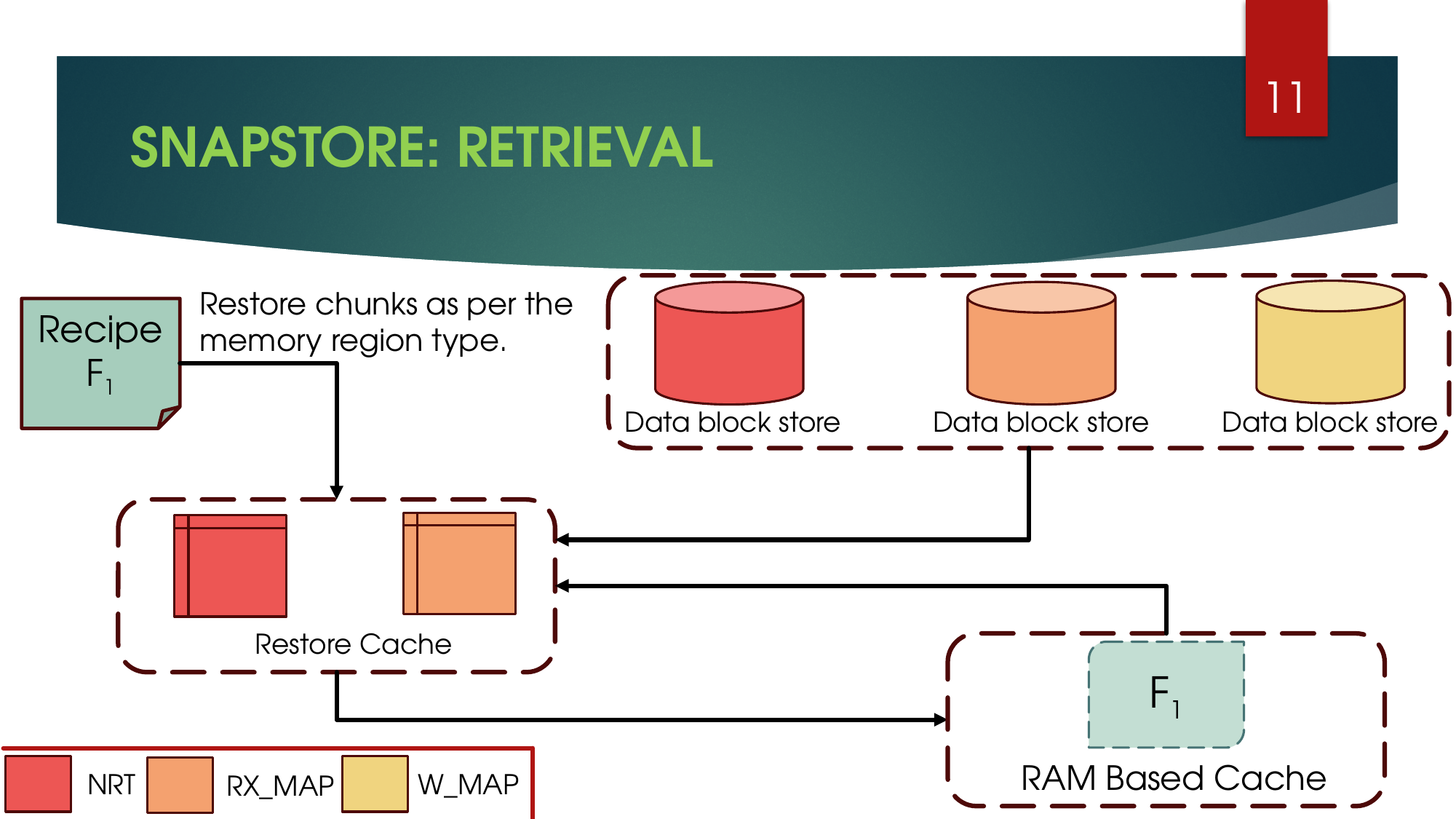

11
SNAPSTORE: RETRIEVAL

Data block store

Data block store

Data block store
Restore chunks as per the memory region type.

Restore Cache
Recipe
F1

RAM Based Cache
F1

NRT
W_MAP
RX_MAP